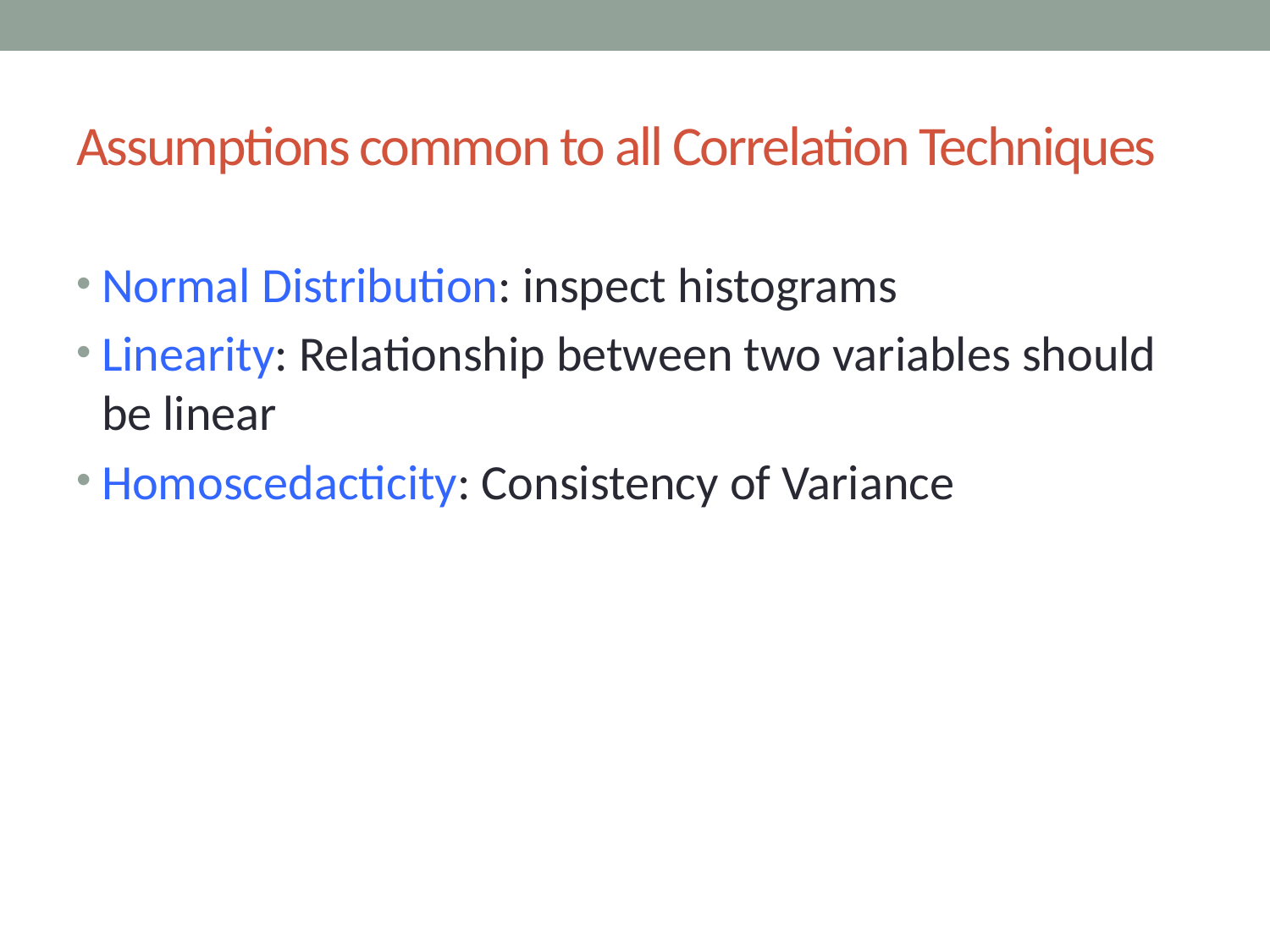

# Assumptions common to all Correlation Techniques
Normal Distribution: inspect histograms
Linearity: Relationship between two variables should be linear
Homoscedacticity: Consistency of Variance